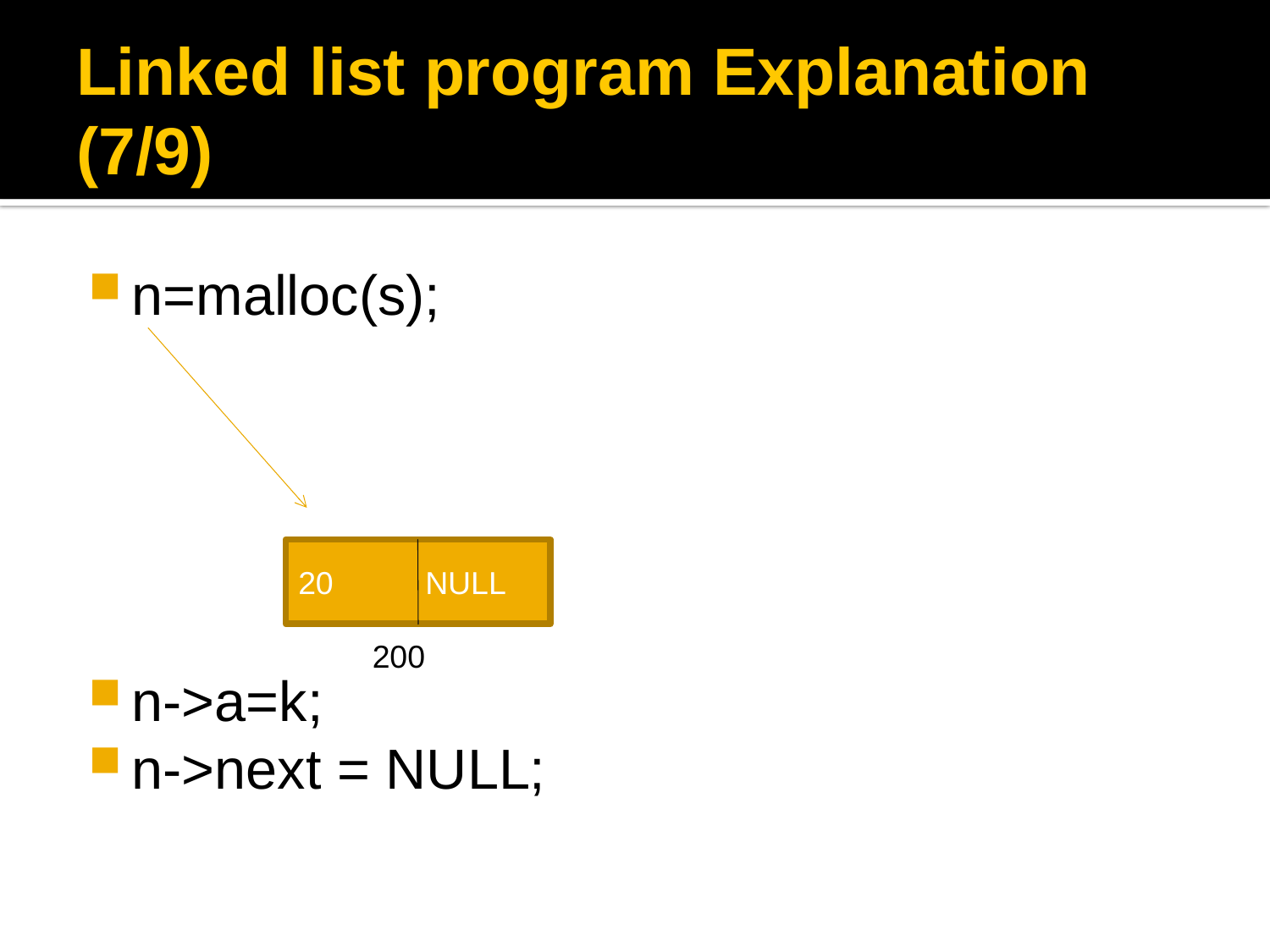

# Linked list program Explanation (7/9)
n=malloc(s);

n->a=k;
n->next = NULL;

20	NULL
200